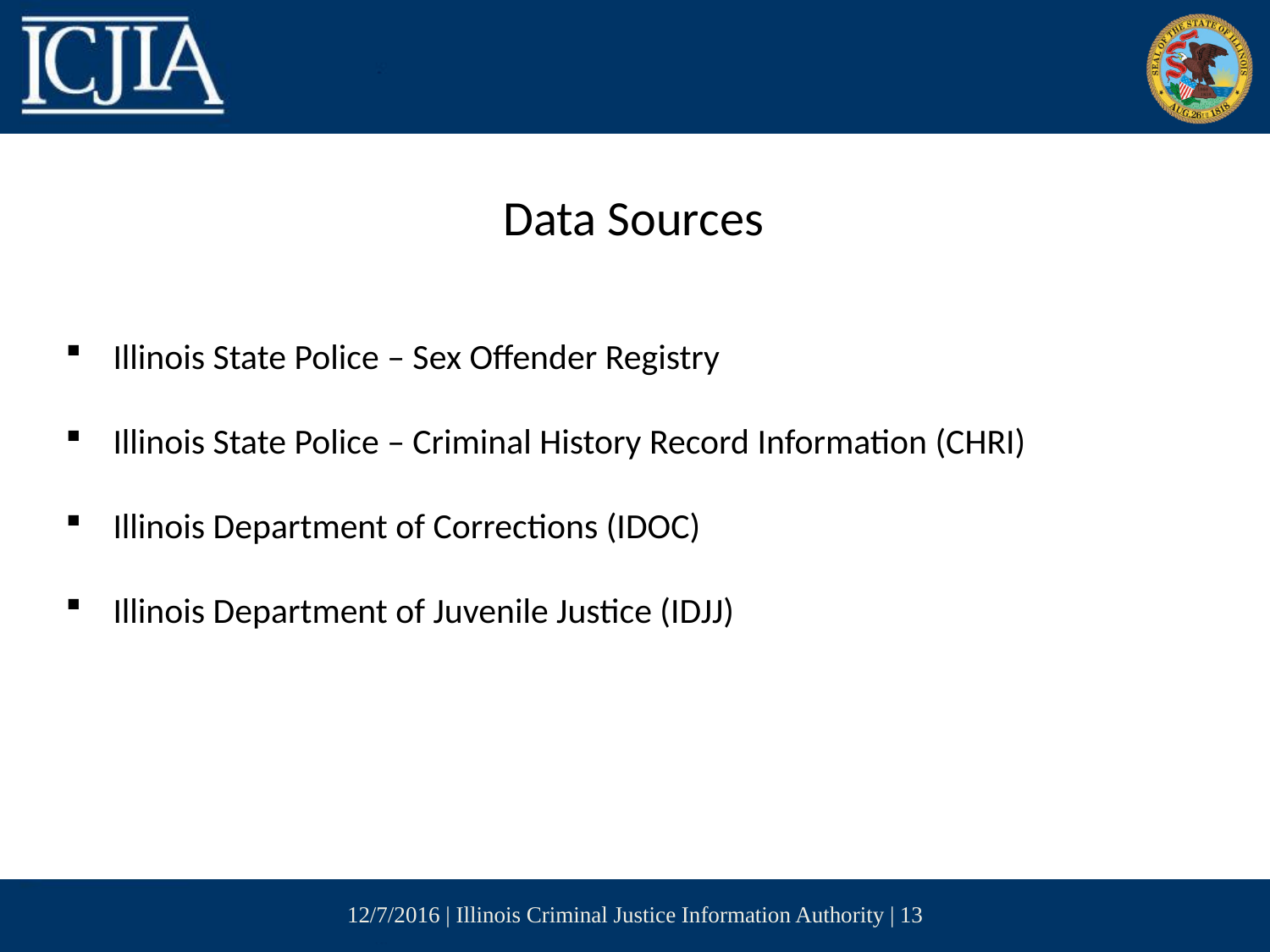

Data Sources
Illinois State Police – Sex Offender Registry

Illinois State Police – Criminal History Record Information (CHRI)

Illinois Department of Corrections (IDOC)

Illinois Department of Juvenile Justice (IDJJ)
12/7/2016 | Illinois Criminal Justice Information Authority | 13